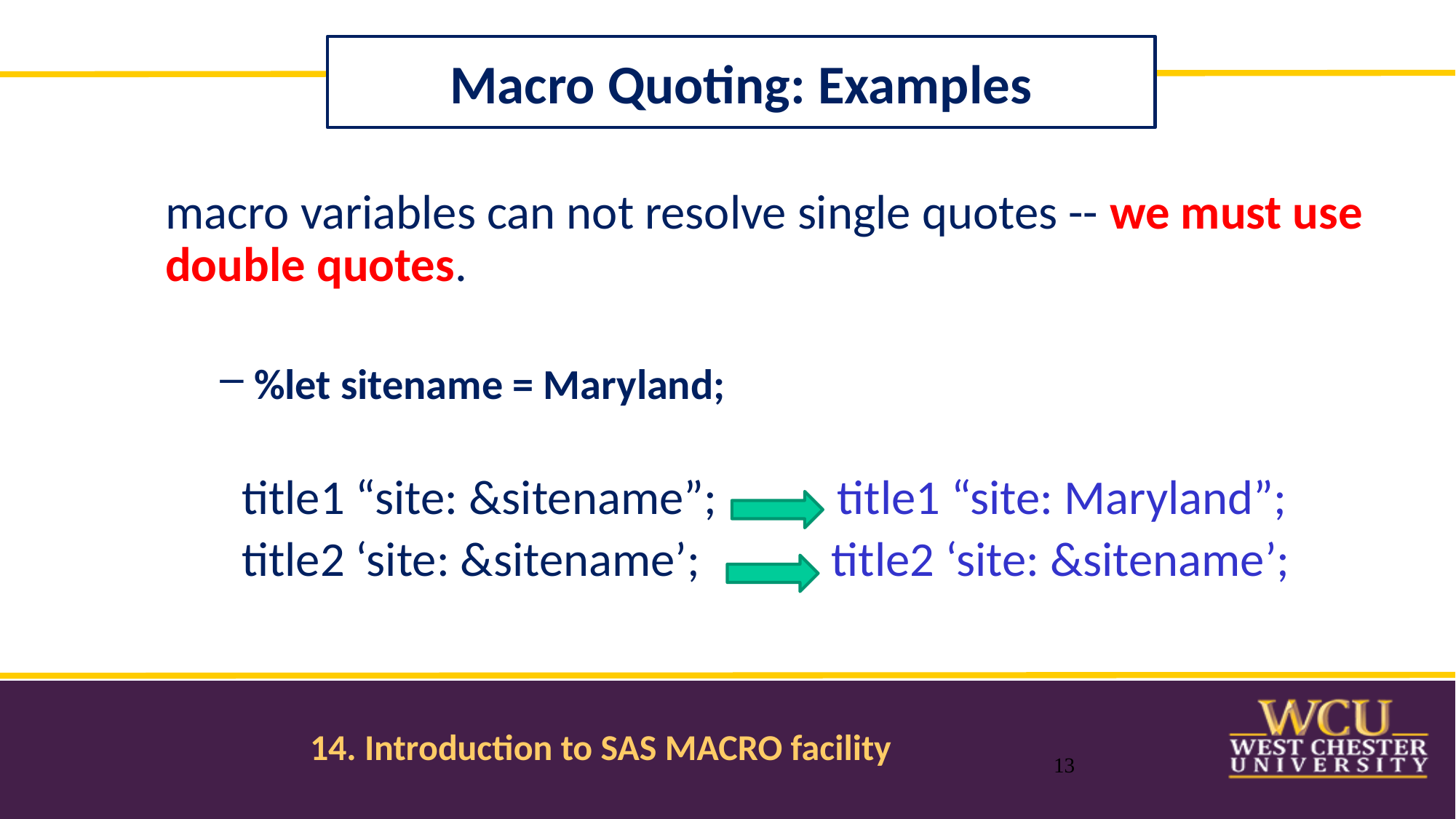

Macro Quoting: Examples
macro variables can not resolve single quotes -- we must use double quotes.

%let sitename = Maryland;

       title1 “site: &sitename”;           title1 “site: Maryland”;
       title2 ‘site: &sitename’;            title2 ‘site: &sitename’;

13